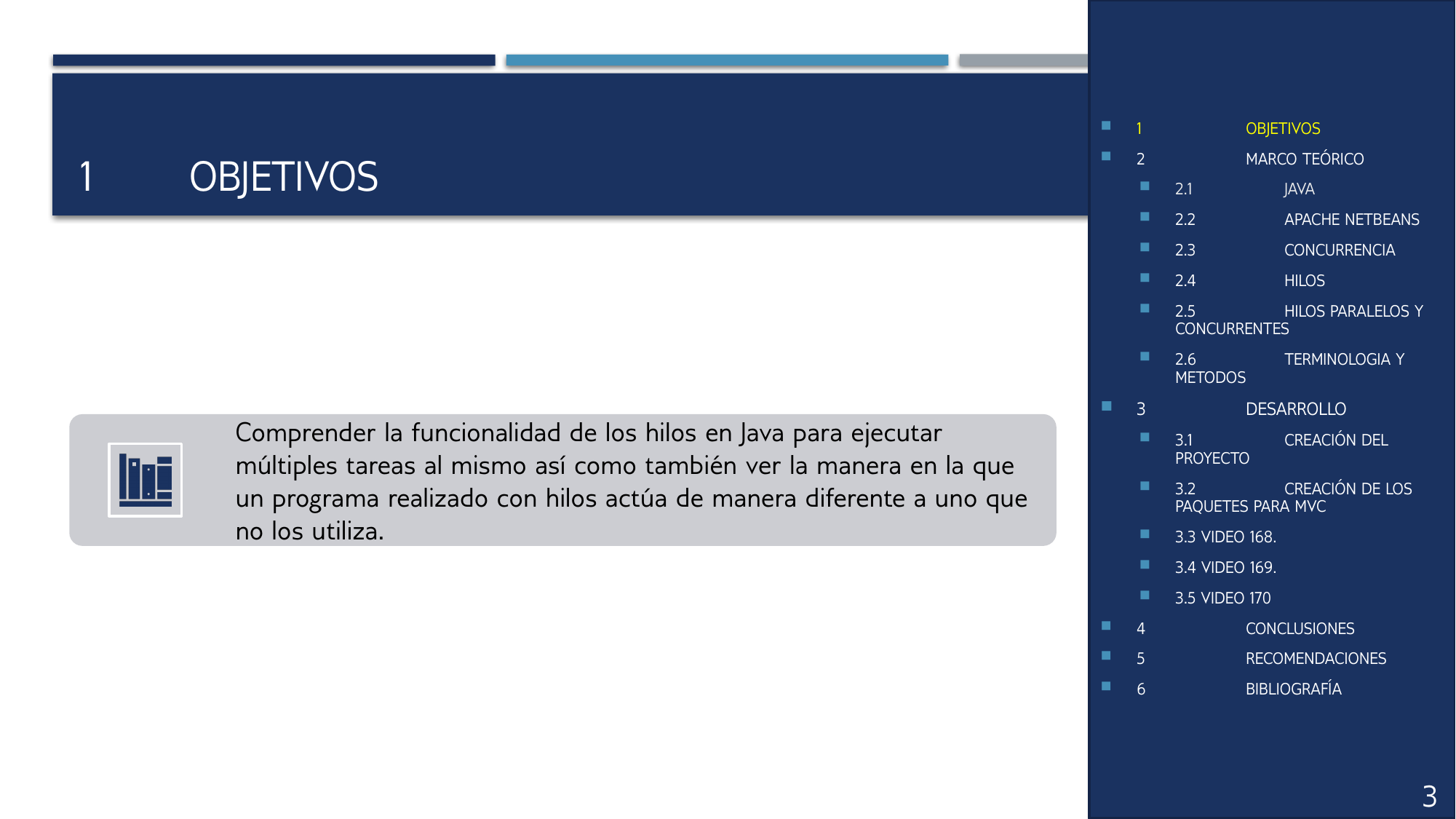

1	OBJETIVOS
2	MARCO TEÓRICO
2.1	JAVA
2.2	APACHE NETBEANS
2.3	CONCURRENCIA
2.4	HILOS
2.5	HILOS PARALELOS Y CONCURRENTES
2.6	TERMINOLOGIA Y METODOS
3	DESARROLLO
3.1	CREACIÓN DEL PROYECTO
3.2	CREACIÓN DE LOS PAQUETES PARA MVC
3.3 VIDEO 168.
3.4 VIDEO 169.
3.5 VIDEO 170
4	CONCLUSIONES
5	RECOMENDACIONES
6	BIBLIOGRAFÍA
3
# 1	OBJETIVOS
Comprender la funcionalidad de los hilos en Java para ejecutar múltiples tareas al mismo así como también ver la manera en la que un programa realizado con hilos actúa de manera diferente a uno que no los utiliza.
3